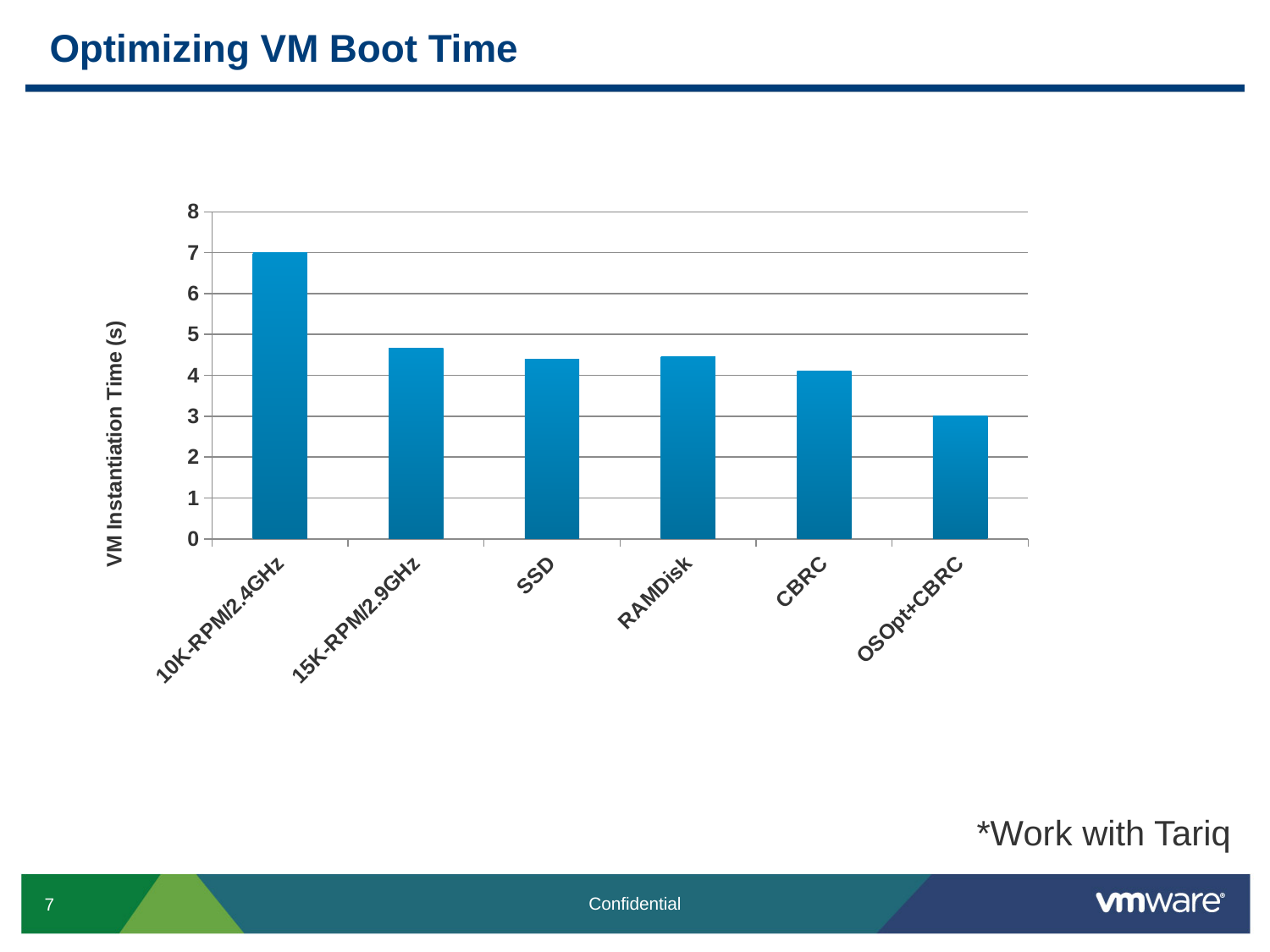

# Optimizing VM Boot Time

### Chart

| Category | Instantiation Time |
|---|---|
| 10K-RPM/2.4GHz | 7.0 |
| 15K-RPM/2.9GHz | 4.67 |
| SSD | 4.39 |
| RAMDisk | 4.45 |
| CBRC | 4.1 |
| OSOpt+CBRC | 3.0 |
*Work with Tariq